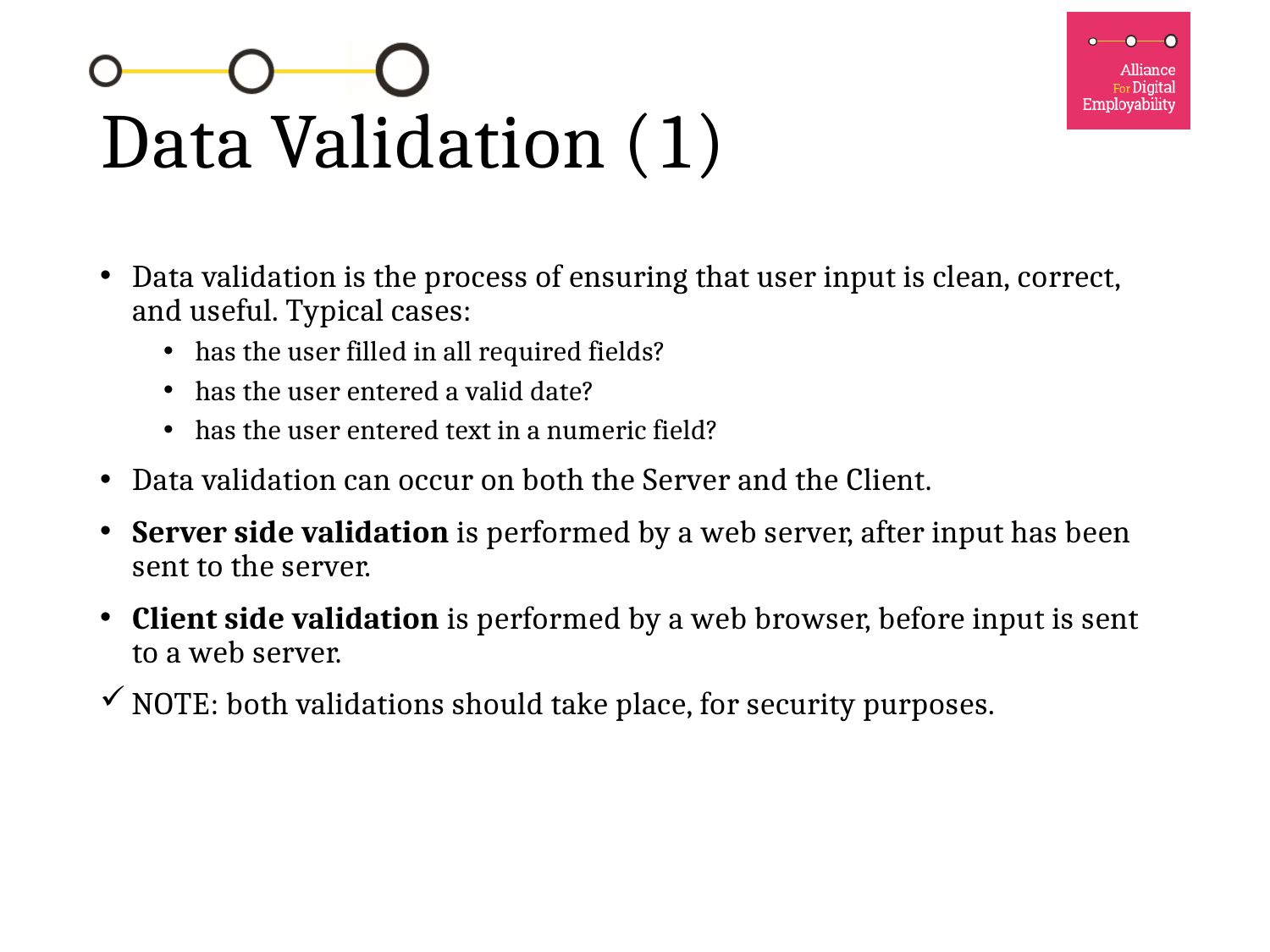

# Data Validation (1)
Data validation is the process of ensuring that user input is clean, correct, and useful. Typical cases:
has the user filled in all required fields?
has the user entered a valid date?
has the user entered text in a numeric field?
Data validation can occur on both the Server and the Client.
Server side validation is performed by a web server, after input has been sent to the server.
Client side validation is performed by a web browser, before input is sent to a web server.
NOTE: both validations should take place, for security purposes.